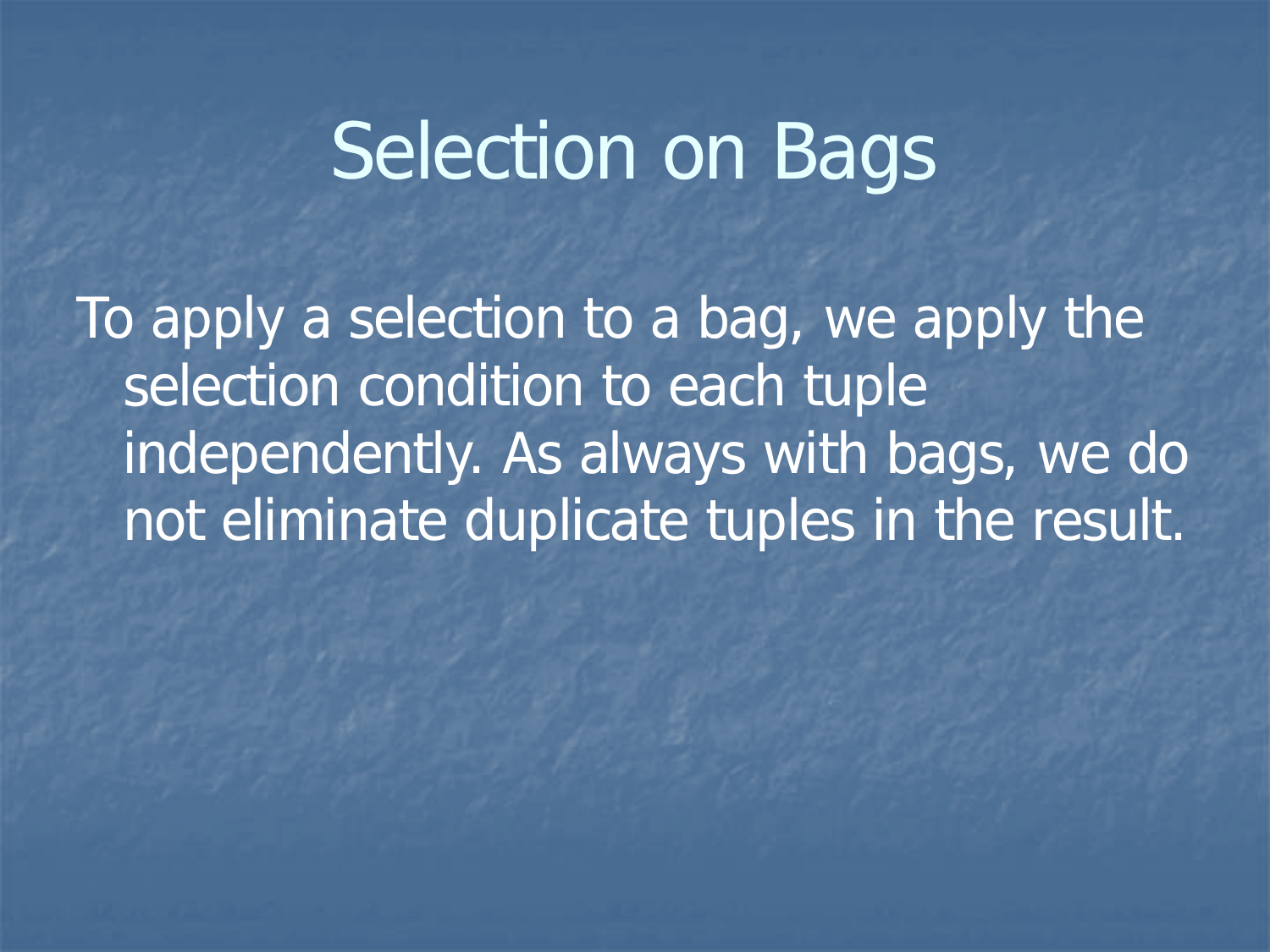

# Selection on Bags
To apply a selection to a bag, we apply the selection condition to each tuple independently. As always with bags, we do not eliminate duplicate tuples in the result.